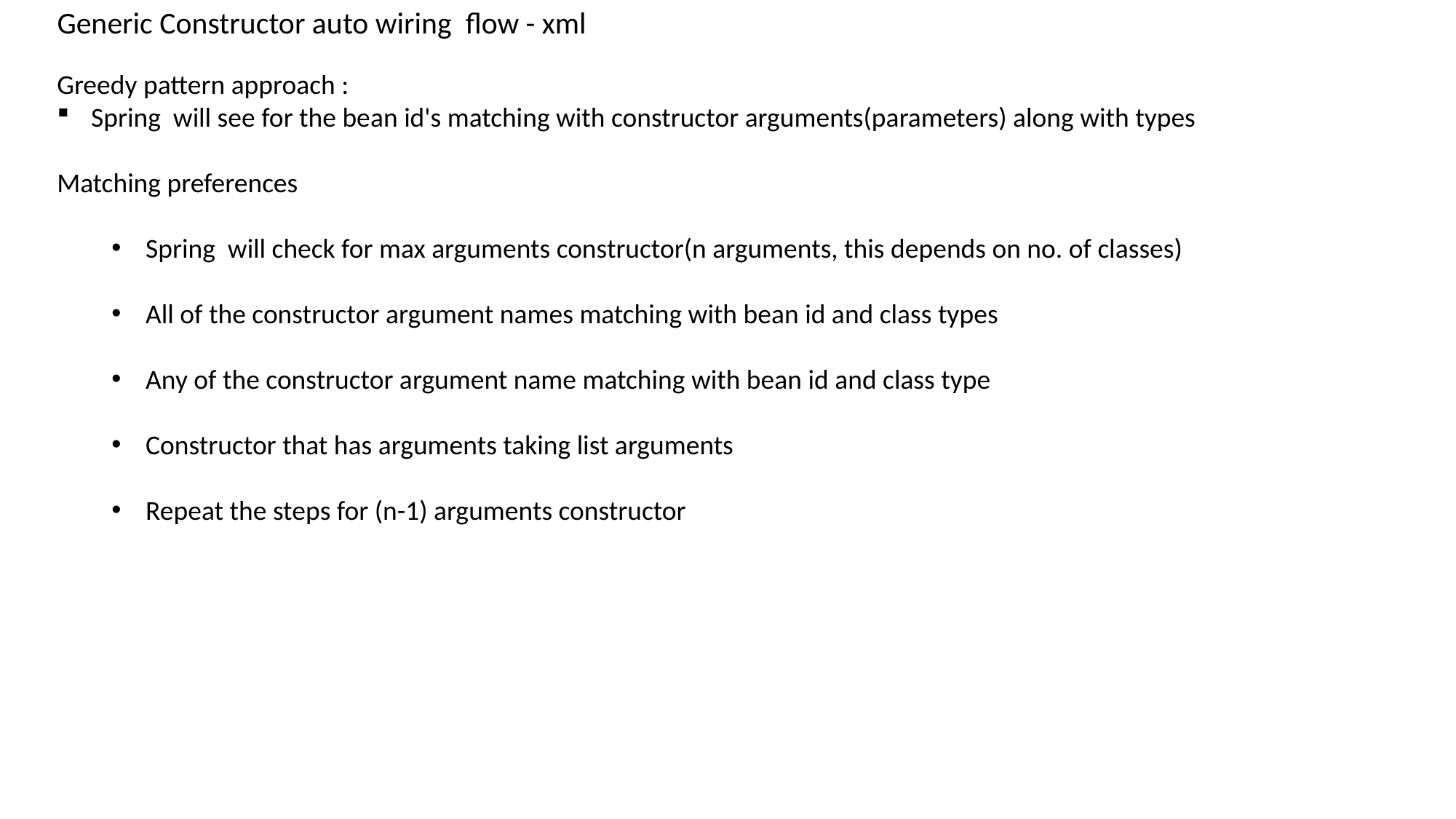

# Generic Constructor auto wiring  flow - xml
Greedy pattern approach :
Spring  will see for the bean id's matching with constructor arguments(parameters) along with types

Matching preferences

Spring  will check for max arguments constructor(n arguments, this depends on no. of classes)

All of the constructor argument names matching with bean id and class types

Any of the constructor argument name matching with bean id and class type

Constructor that has arguments taking list arguments

Repeat the steps for (n-1) arguments constructor